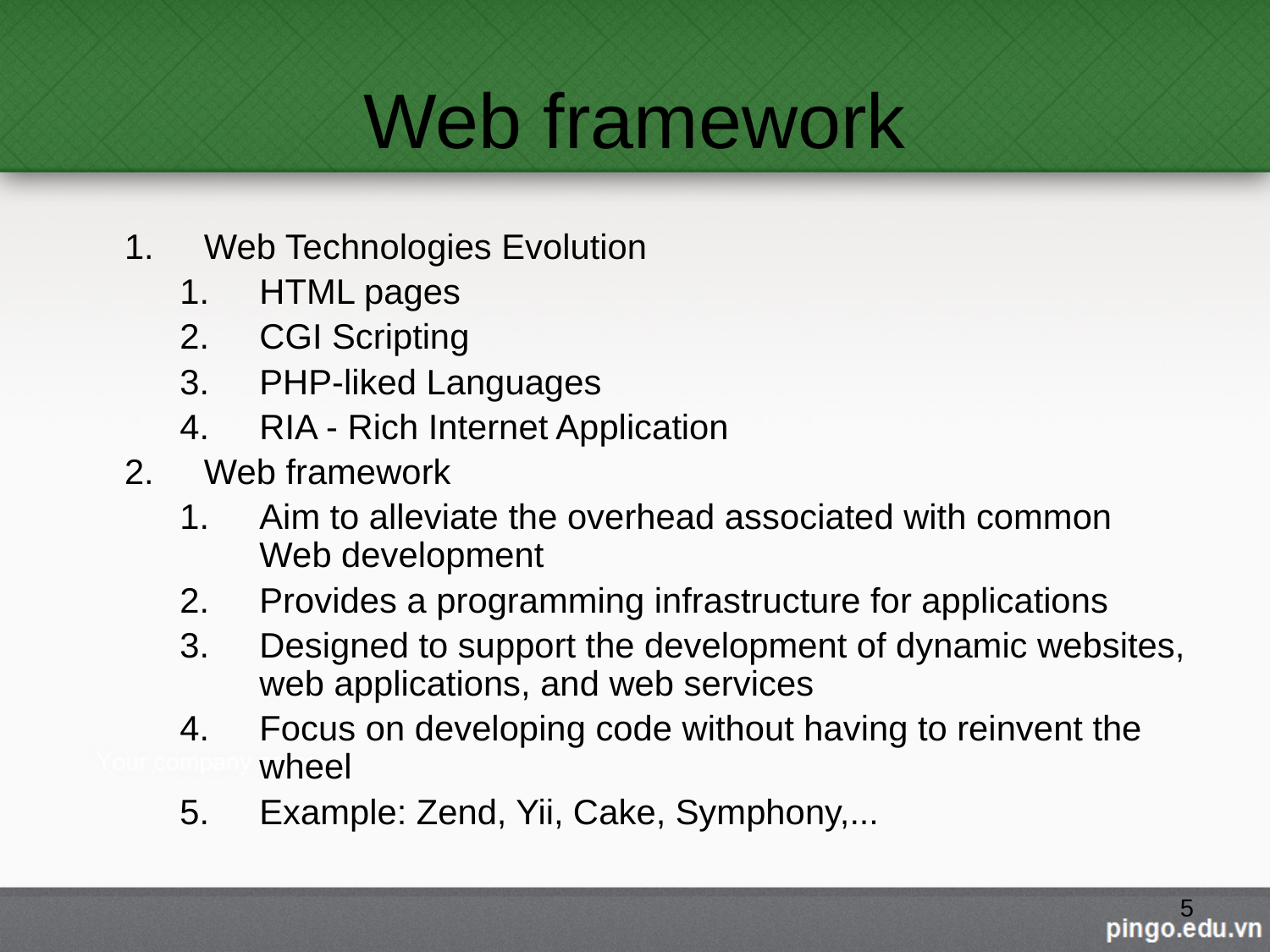

# Web framework
Web Technologies Evolution
HTML pages
CGI Scripting
PHP-liked Languages
RIA - Rich Internet Application
Web framework
Aim to alleviate the overhead associated with common Web development
Provides a programming infrastructure for applications
Designed to support the development of dynamic websites, web applications, and web services
Focus on developing code without having to reinvent the wheel
Example: Zend, Yii, Cake, Symphony,...

5